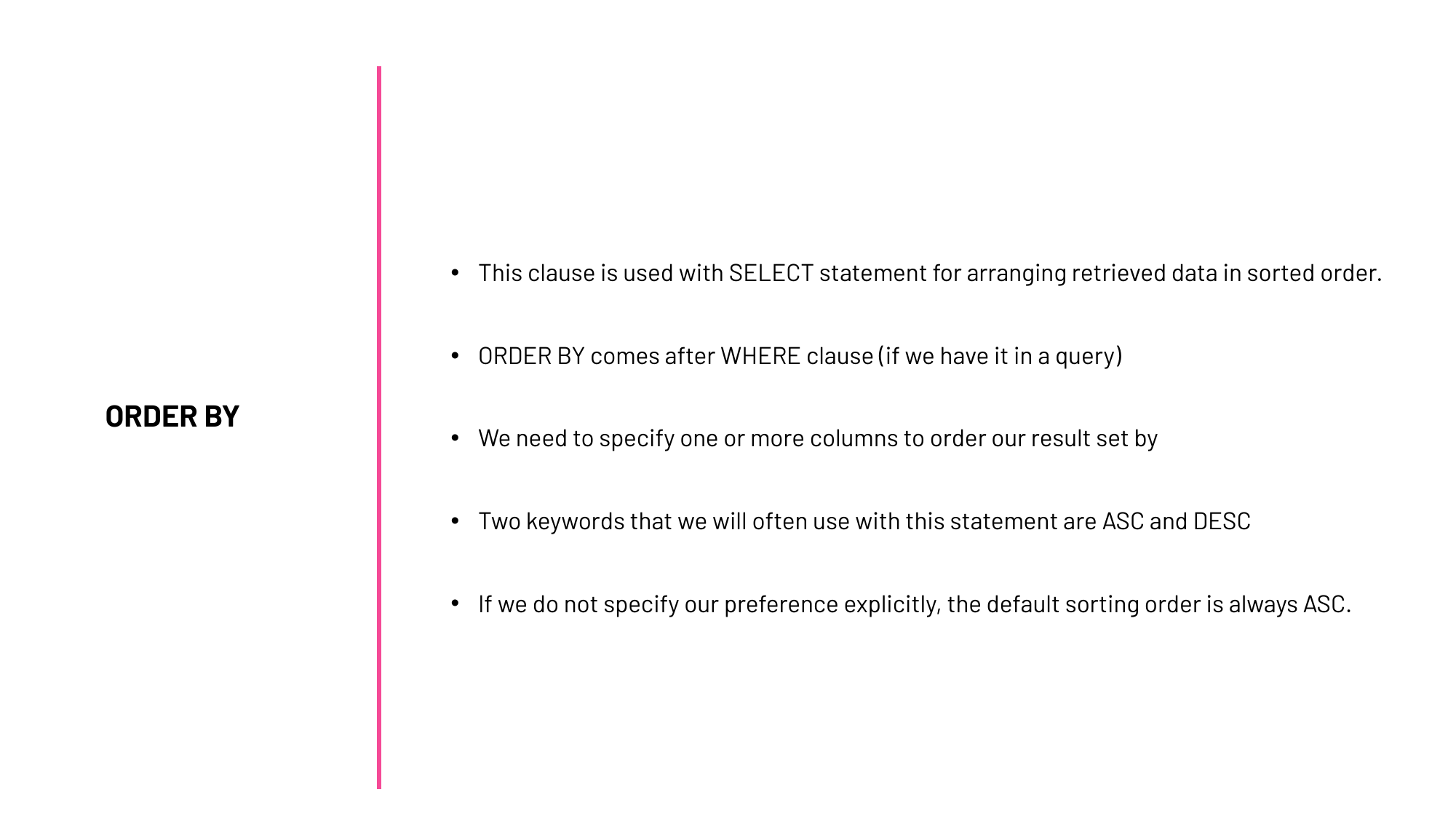

This clause is used with SELECT statement for arranging retrieved data in sorted order.

ORDER BY comes after WHERE clause (if we have it in a query)

We need to specify one or more columns to order our result set by

Two keywords that we will often use with this statement are ASC and DESC

If we do not specify our preference explicitly, the default sorting order is always ASC.

ORDER BY